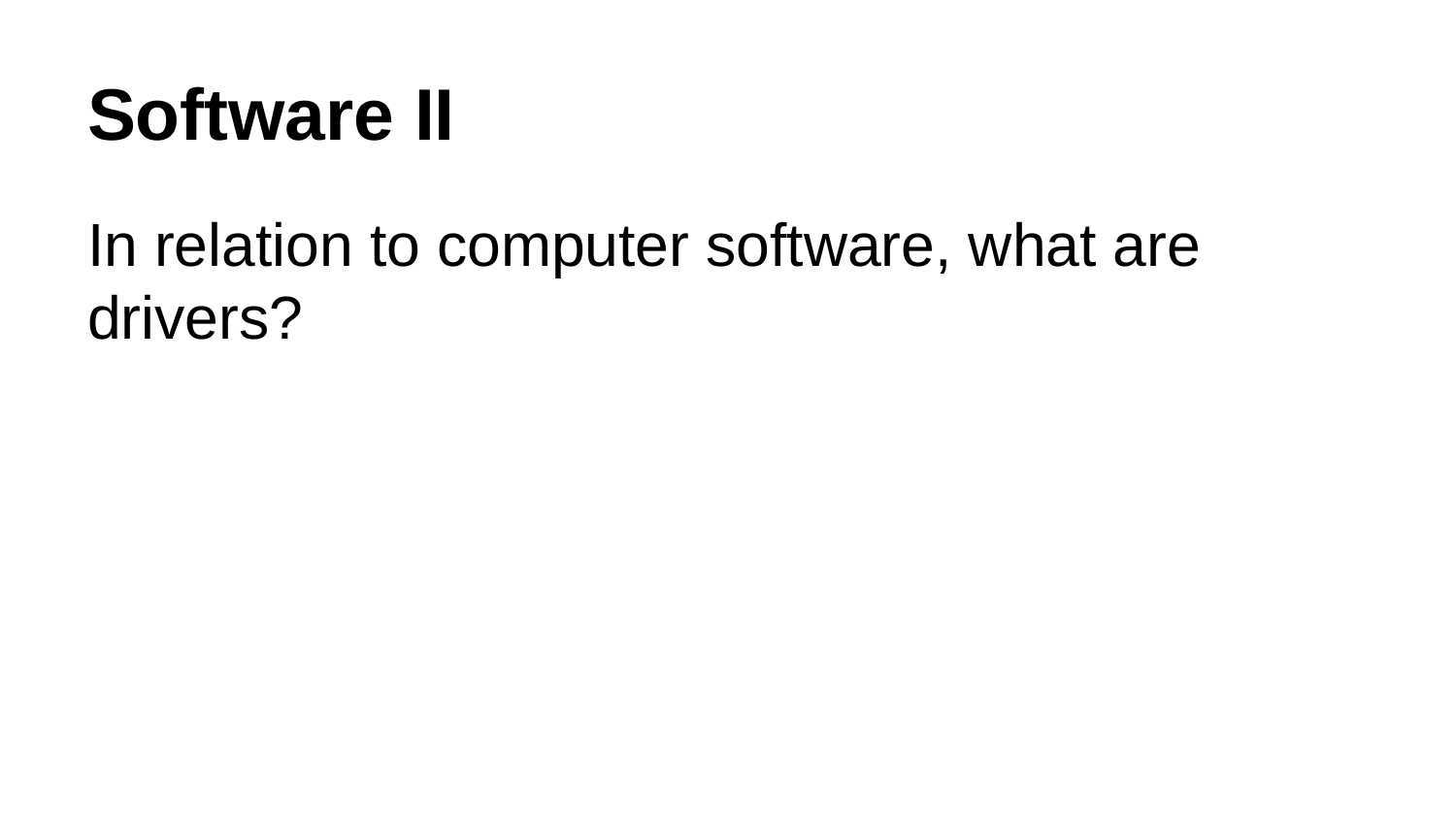

# Software II
In relation to computer software, what are drivers?